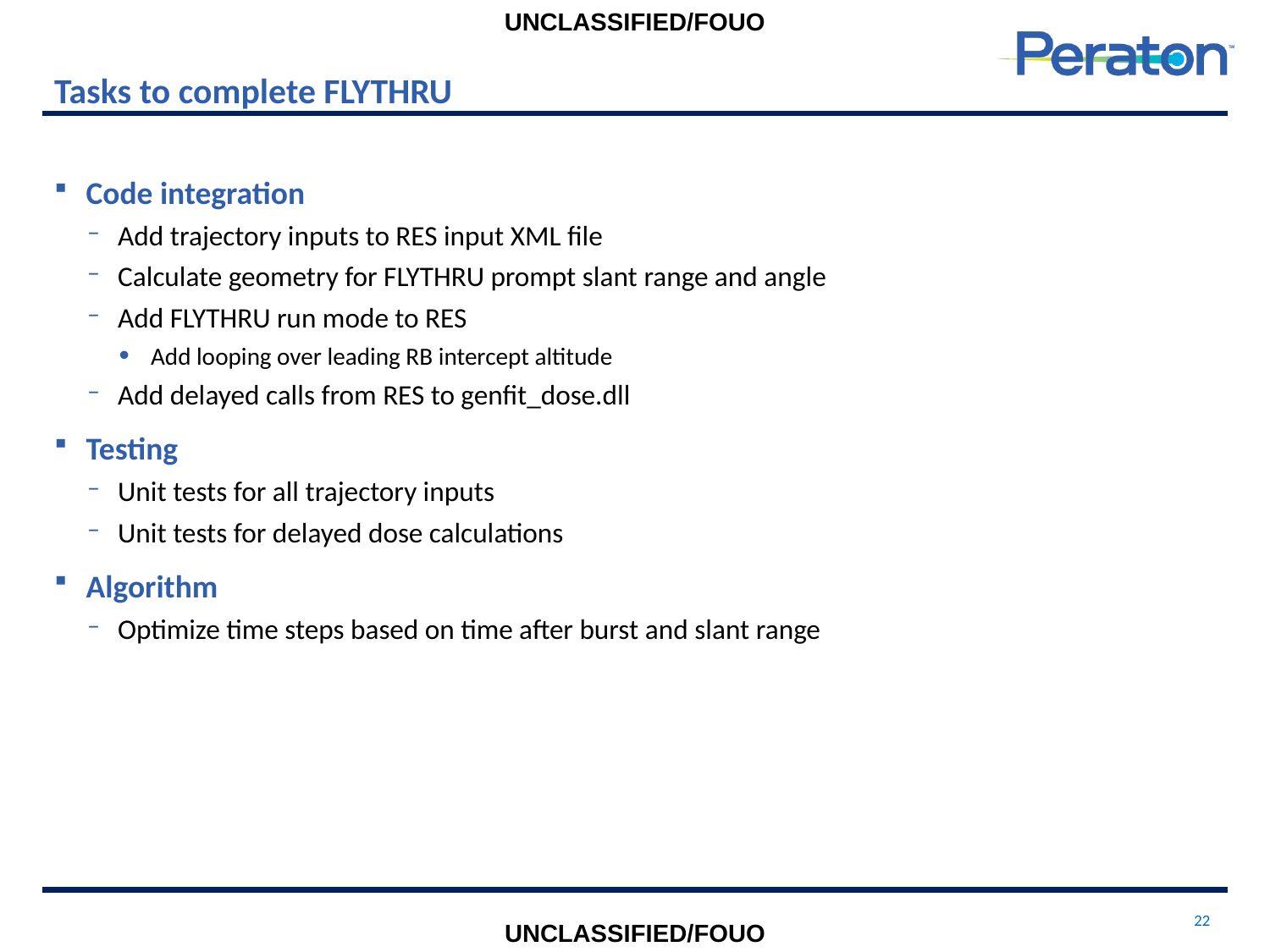

# Tasks to complete FLYTHRU

Code integration
Add trajectory inputs to RES input XML file
Calculate geometry for FLYTHRU prompt slant range and angle
Add FLYTHRU run mode to RES
Add looping over leading RB intercept altitude
Add delayed calls from RES to genfit_dose.dll
Testing
Unit tests for all trajectory inputs
Unit tests for delayed dose calculations
Algorithm
Optimize time steps based on time after burst and slant range

22